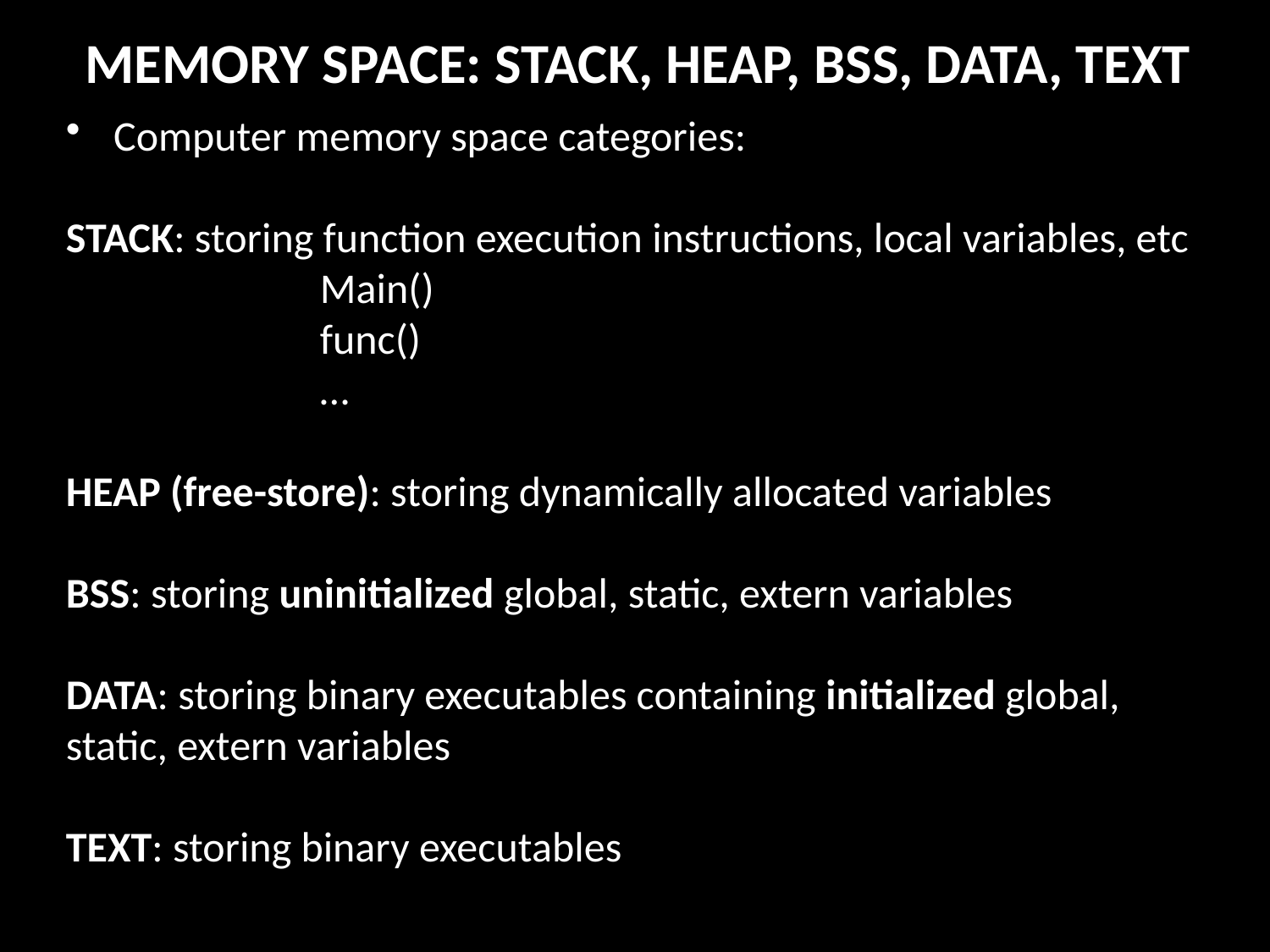

MEMORY SPACE: STACK, HEAP, BSS, DATA, TEXT
Computer memory space categories:

STACK: storing function execution instructions, local variables, etc
		Main()
		func()
		…

HEAP (free-store): storing dynamically allocated variables

BSS: storing uninitialized global, static, extern variables

DATA: storing binary executables containing initialized global,  static, extern variables
TEXT: storing binary executables